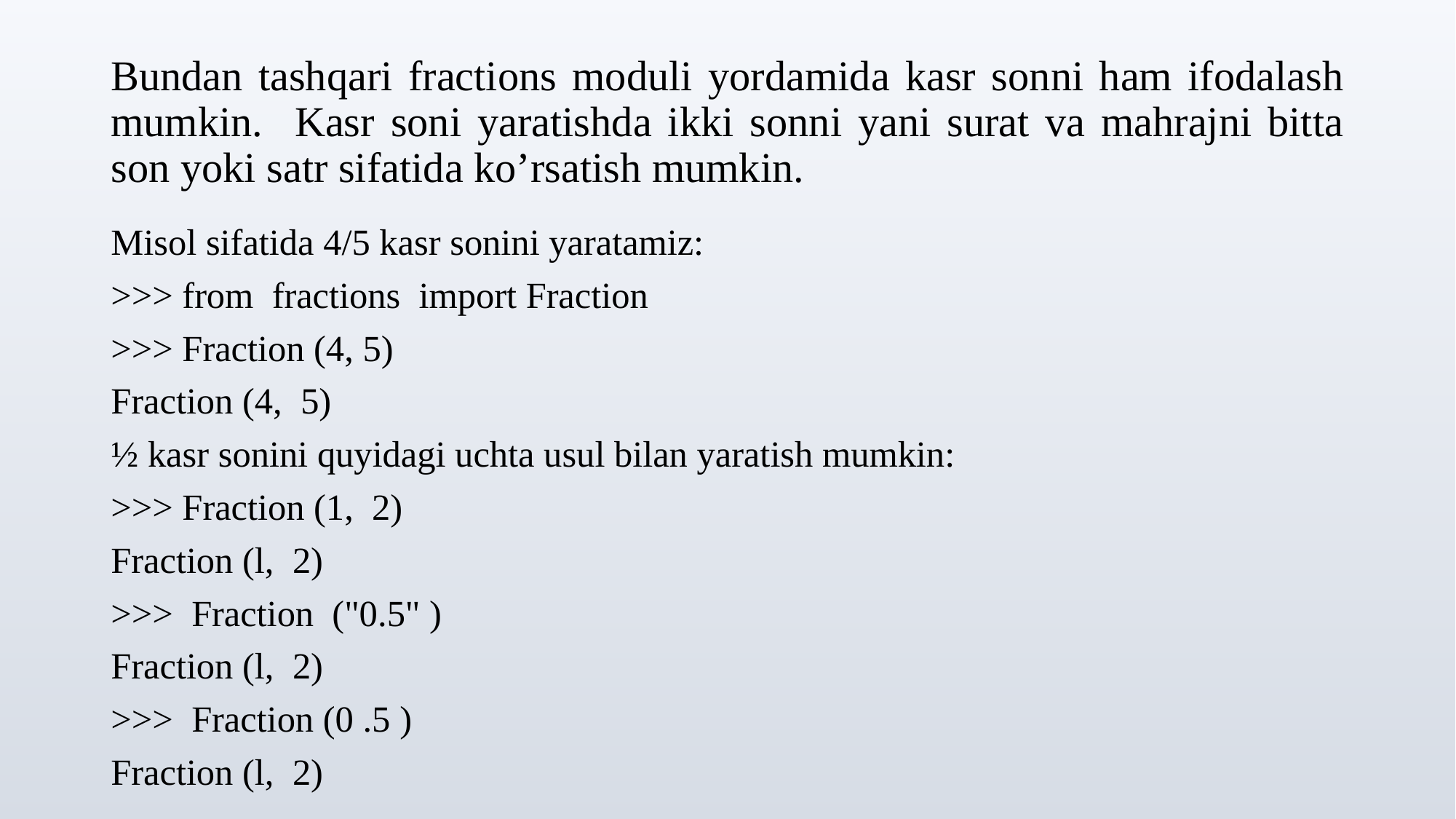

# Bundan tashqari fractions moduli yordamida kasr sonni ham ifodalash mumkin.  Kasr soni yaratishda ikki sonni yani surat va mahrajni bitta son yoki satr sifatida ko’rsatish mumkin.
Misol sifatida 4/5 kasr sonini yaratamiz:
>>> from  fractions  import Fraction
>>> Fraction (4, 5)
Fraction (4,  5)
½ kasr sonini quyidagi uchta usul bilan yaratish mumkin:
>>> Fraction (1,  2)
Fraction (l,  2)
>>>  Fraction  ("0.5" )
Fraction (l,  2)
>>>  Fraction (0 .5 )
Fraction (l,  2)